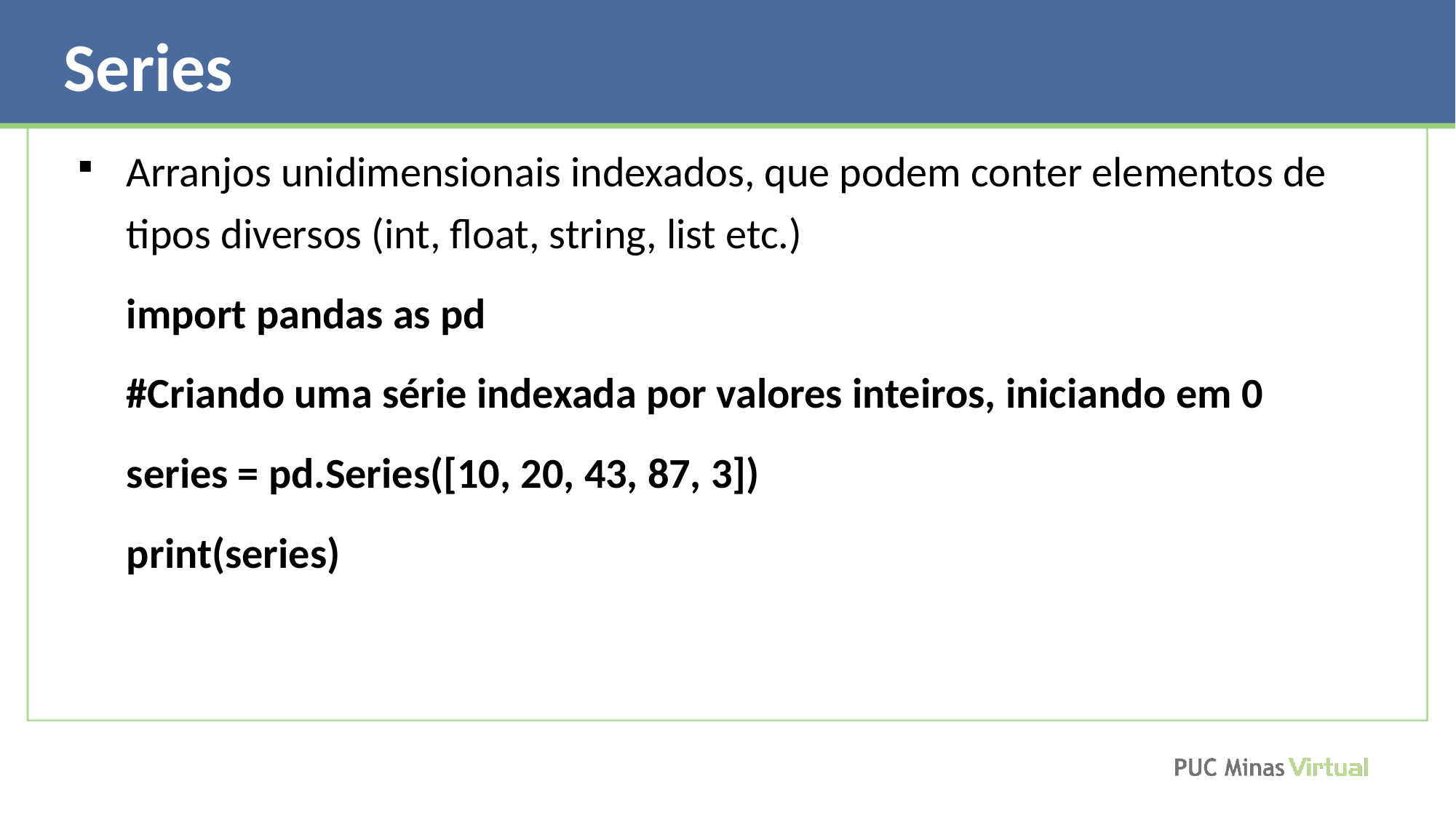

Series
Arranjos unidimensionais indexados, que podem conter elementos de tipos diversos (int, float, string, list etc.)
import pandas as pd
#Criando uma série indexada por valores inteiros, iniciando em 0
series = pd.Series([10, 20, 43, 87, 3])
print(series)